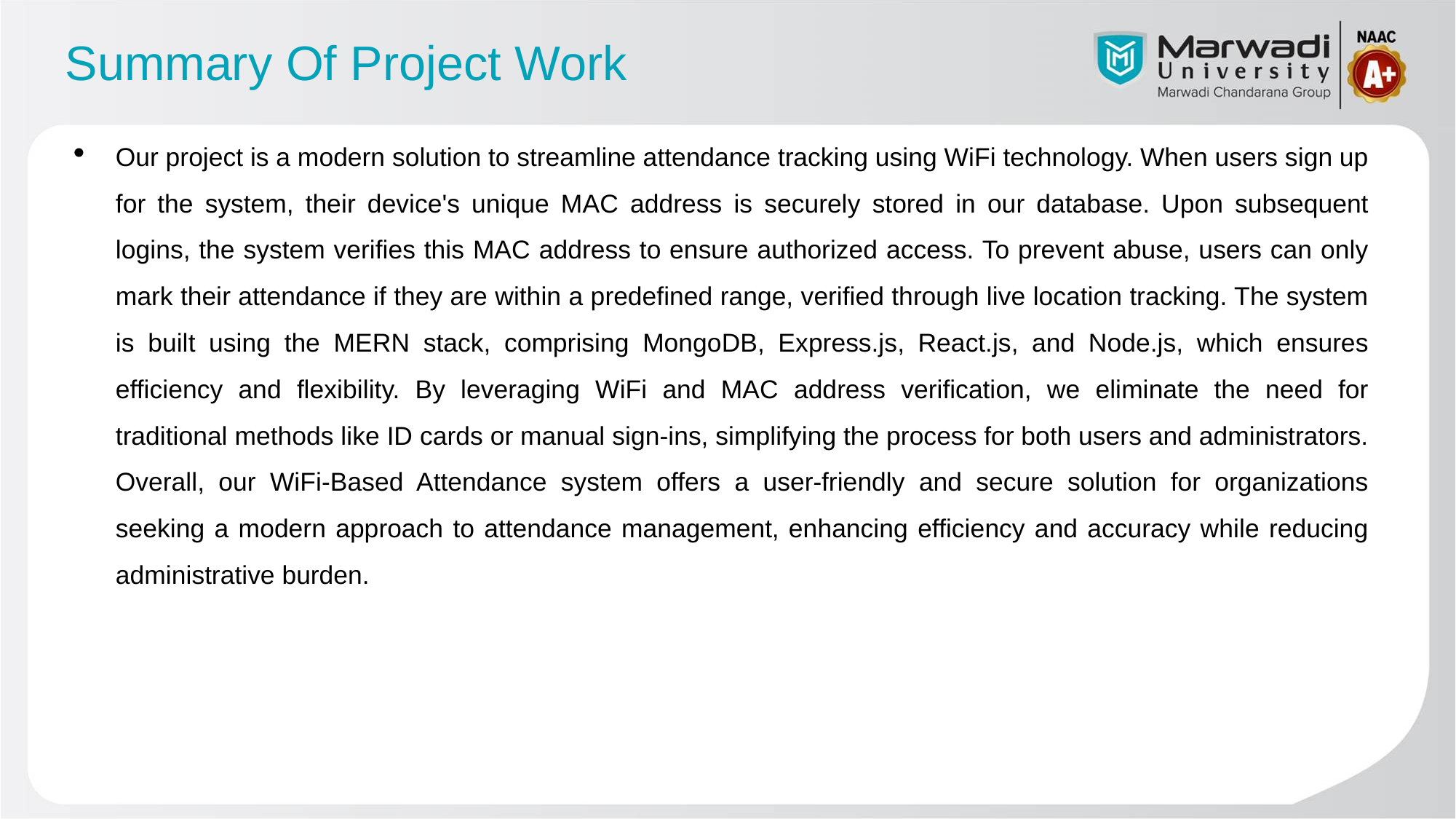

# Summary Of Project Work
Our project is a modern solution to streamline attendance tracking using WiFi technology. When users sign up for the system, their device's unique MAC address is securely stored in our database. Upon subsequent logins, the system verifies this MAC address to ensure authorized access. To prevent abuse, users can only mark their attendance if they are within a predefined range, verified through live location tracking. The system is built using the MERN stack, comprising MongoDB, Express.js, React.js, and Node.js, which ensures efficiency and flexibility. By leveraging WiFi and MAC address verification, we eliminate the need for traditional methods like ID cards or manual sign-ins, simplifying the process for both users and administrators. Overall, our WiFi-Based Attendance system offers a user-friendly and secure solution for organizations seeking a modern approach to attendance management, enhancing efficiency and accuracy while reducing administrative burden.